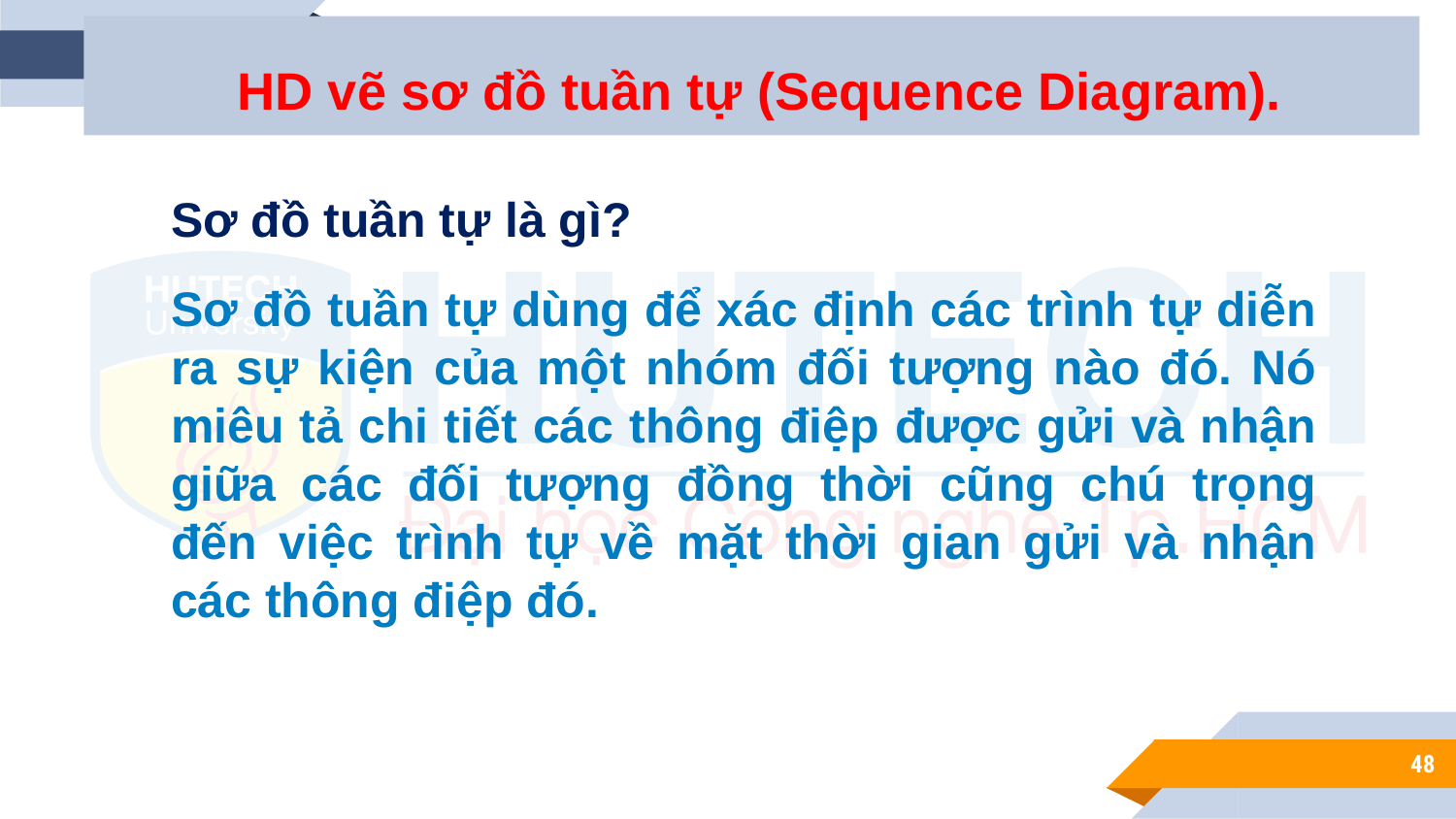

HD vẽ sơ đồ tuần tự (Sequence Diagram).
Sơ đồ tuần tự là gì?
Sơ đồ tuần tự dùng để xác định các trình tự diễn ra sự kiện của một nhóm đối tượng nào đó. Nó miêu tả chi tiết các thông điệp được gửi và nhận giữa các đối tượng đồng thời cũng chú trọng đến việc trình tự về mặt thời gian gửi và nhận các thông điệp đó.
48